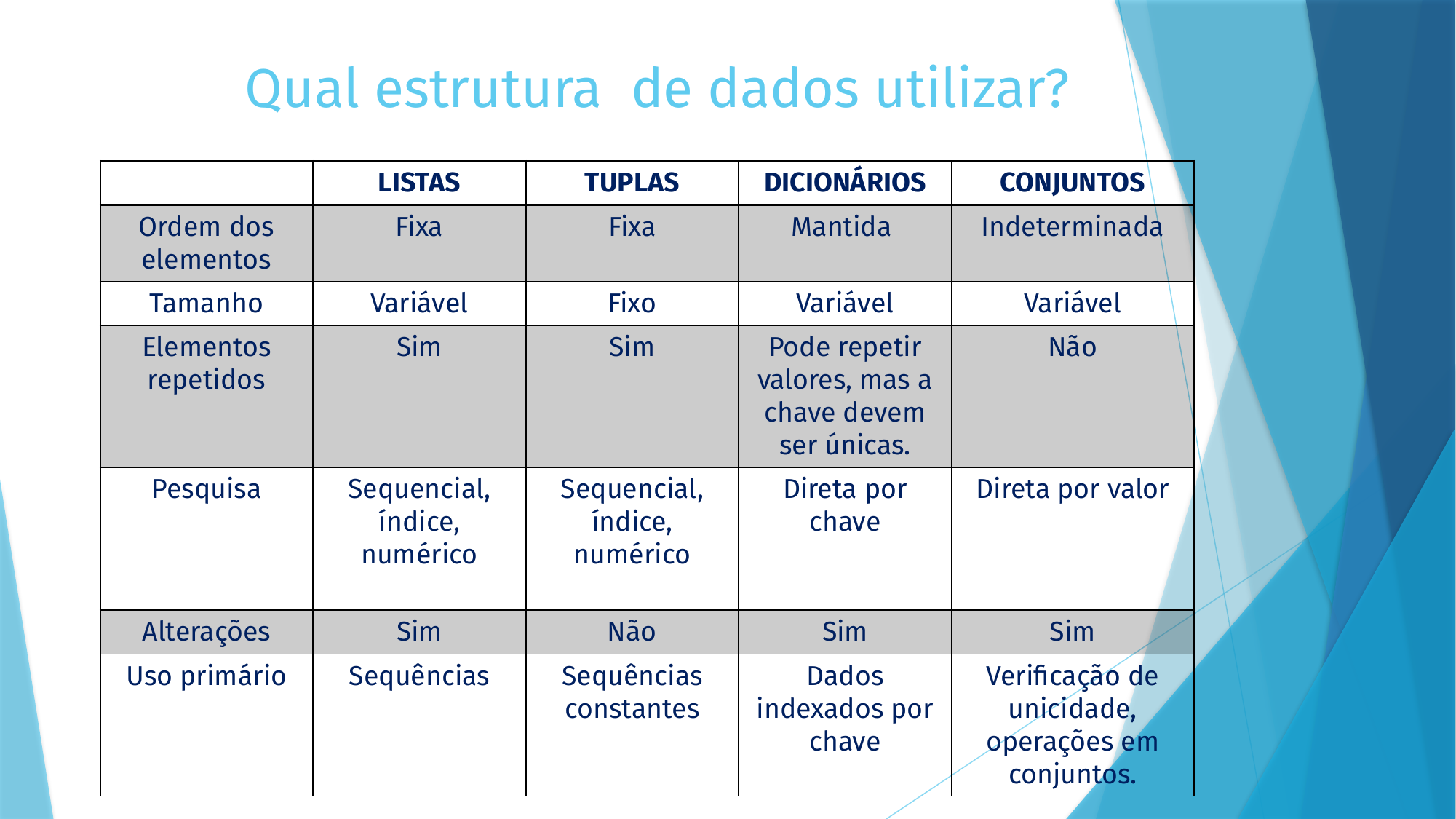

# Qual estrutura  de dados utilizar?
|  | LISTAS | TUPLAS | DICIONÁRIOS | CONJUNTOS |
| --- | --- | --- | --- | --- |
| Ordem dos elementos | Fixa | Fixa | Mantida | Indeterminada |
| Tamanho | Variável | Fixo | Variável | Variável |
| Elementos repetidos | Sim | Sim | Pode repetir valores, mas a chave devem ser únicas. | Não |
| Pesquisa | Sequencial, índice, numérico | Sequencial, índice, numérico | Direta por chave | Direta por valor |
| Alterações | Sim | Não | Sim | Sim |
| Uso primário | Sequências | Sequências constantes | Dados indexados por chave | Verificação de unicidade, operações em conjuntos. |